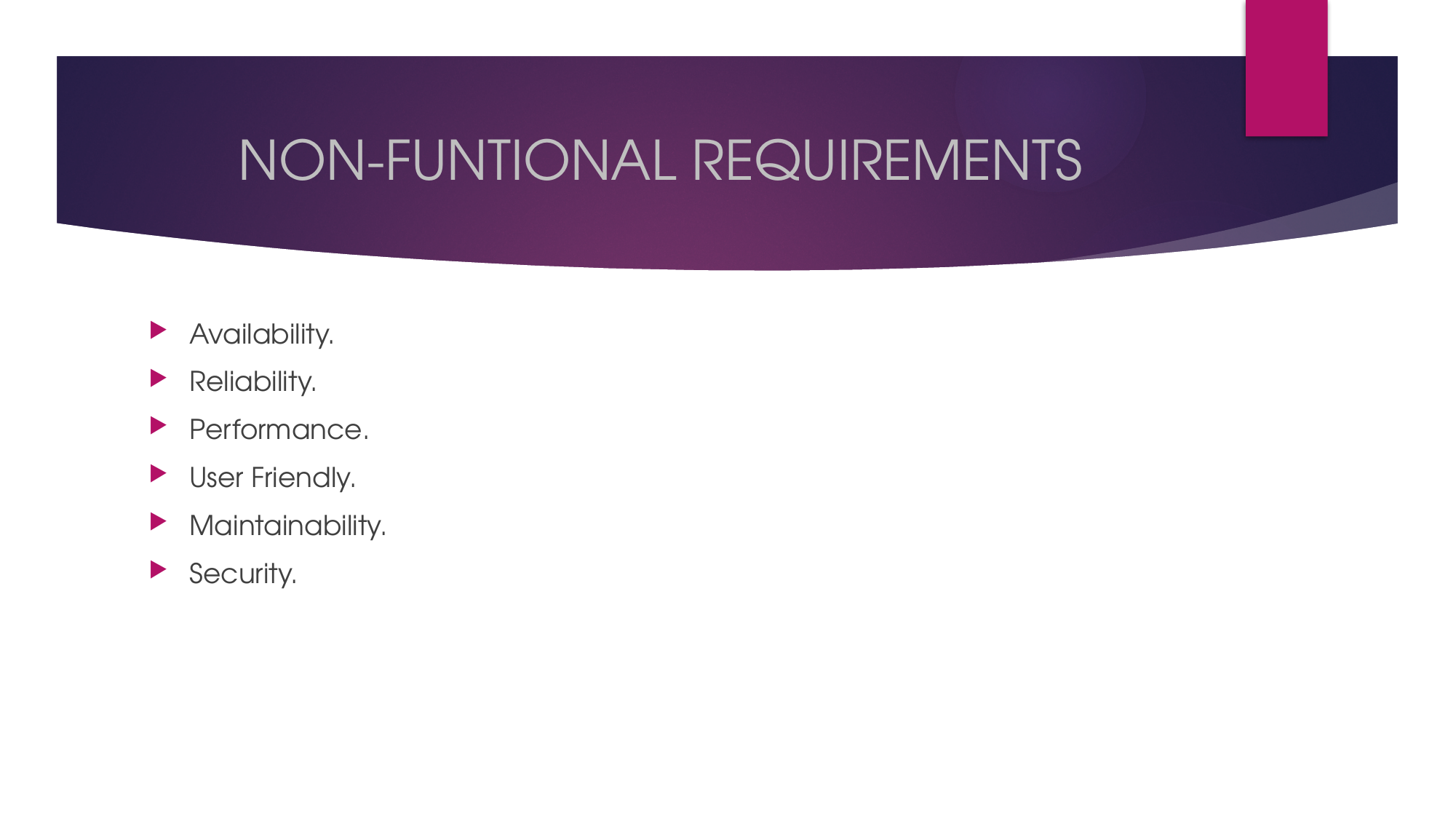

# NON-FUNTIONAL REQUIREMENTS
Availability.
Reliability.
Performance.
User Friendly.
Maintainability.
Security.